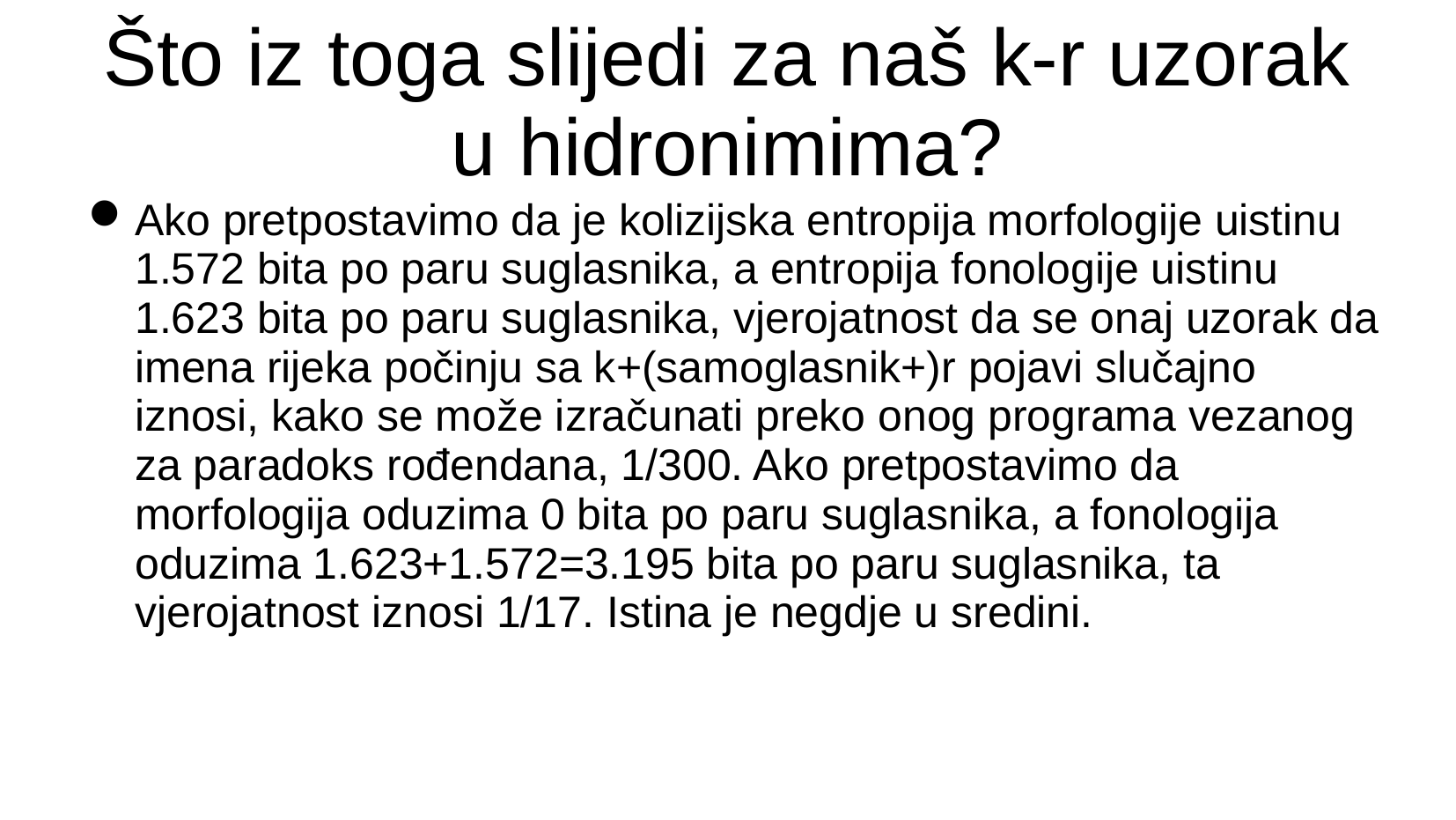

Što iz toga slijedi za naš k-r uzorak u hidronimima?
Ako pretpostavimo da je kolizijska entropija morfologije uistinu 1.572 bita po paru suglasnika, a entropija fonologije uistinu 1.623 bita po paru suglasnika, vjerojatnost da se onaj uzorak da imena rijeka počinju sa k+(samoglasnik+)r pojavi slučajno iznosi, kako se može izračunati preko onog programa vezanog za paradoks rođendana, 1/300. Ako pretpostavimo da morfologija oduzima 0 bita po paru suglasnika, a fonologija oduzima 1.623+1.572=3.195 bita po paru suglasnika, ta vjerojatnost iznosi 1/17. Istina je negdje u sredini.